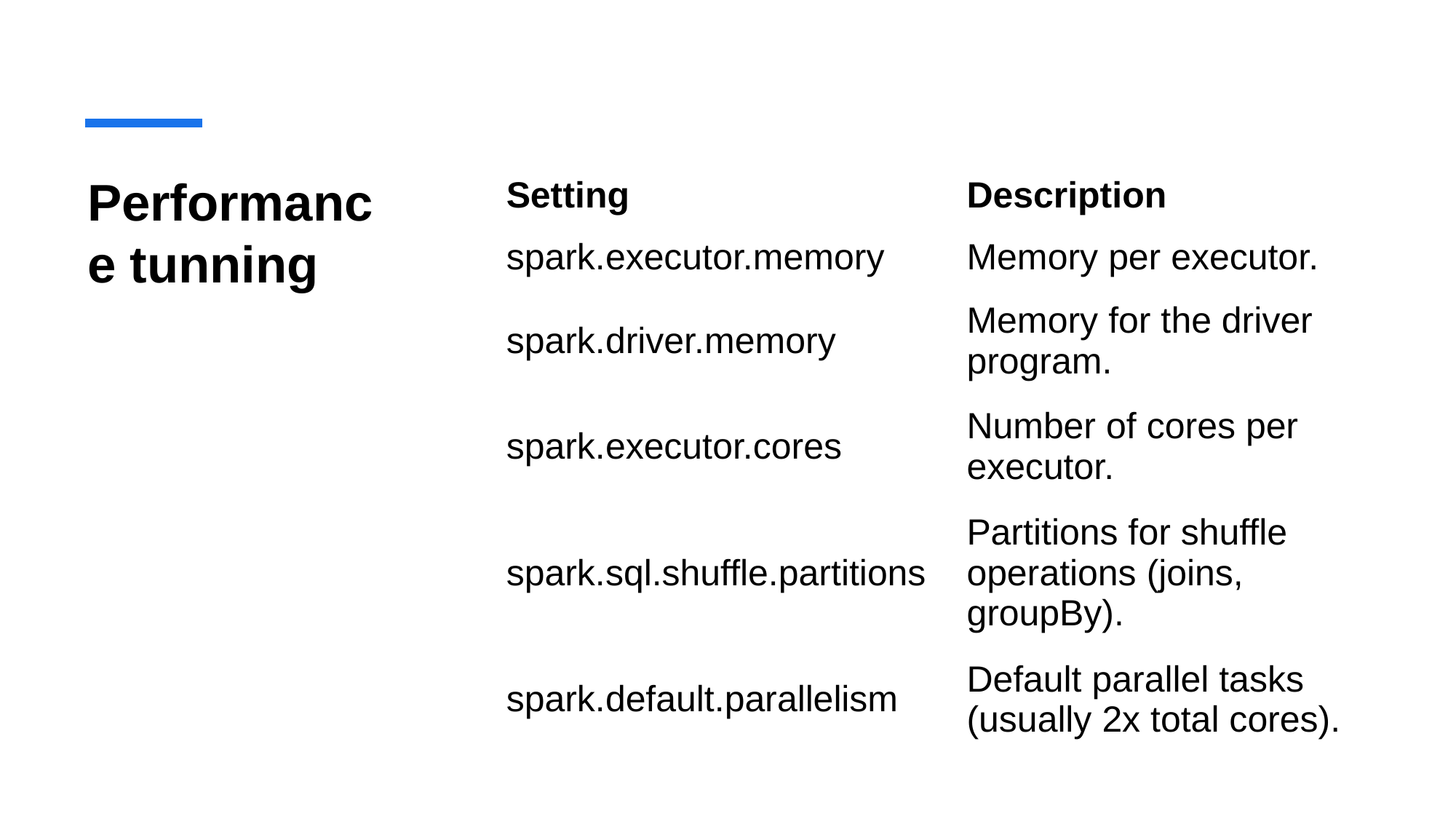

# Performance tunning
| Setting | Description |
| --- | --- |
| spark.executor.memory | Memory per executor. |
| spark.driver.memory | Memory for the driver program. |
| spark.executor.cores | Number of cores per executor. |
| spark.sql.shuffle.partitions | Partitions for shuffle operations (joins, groupBy). |
| spark.default.parallelism | Default parallel tasks (usually 2x total cores). |